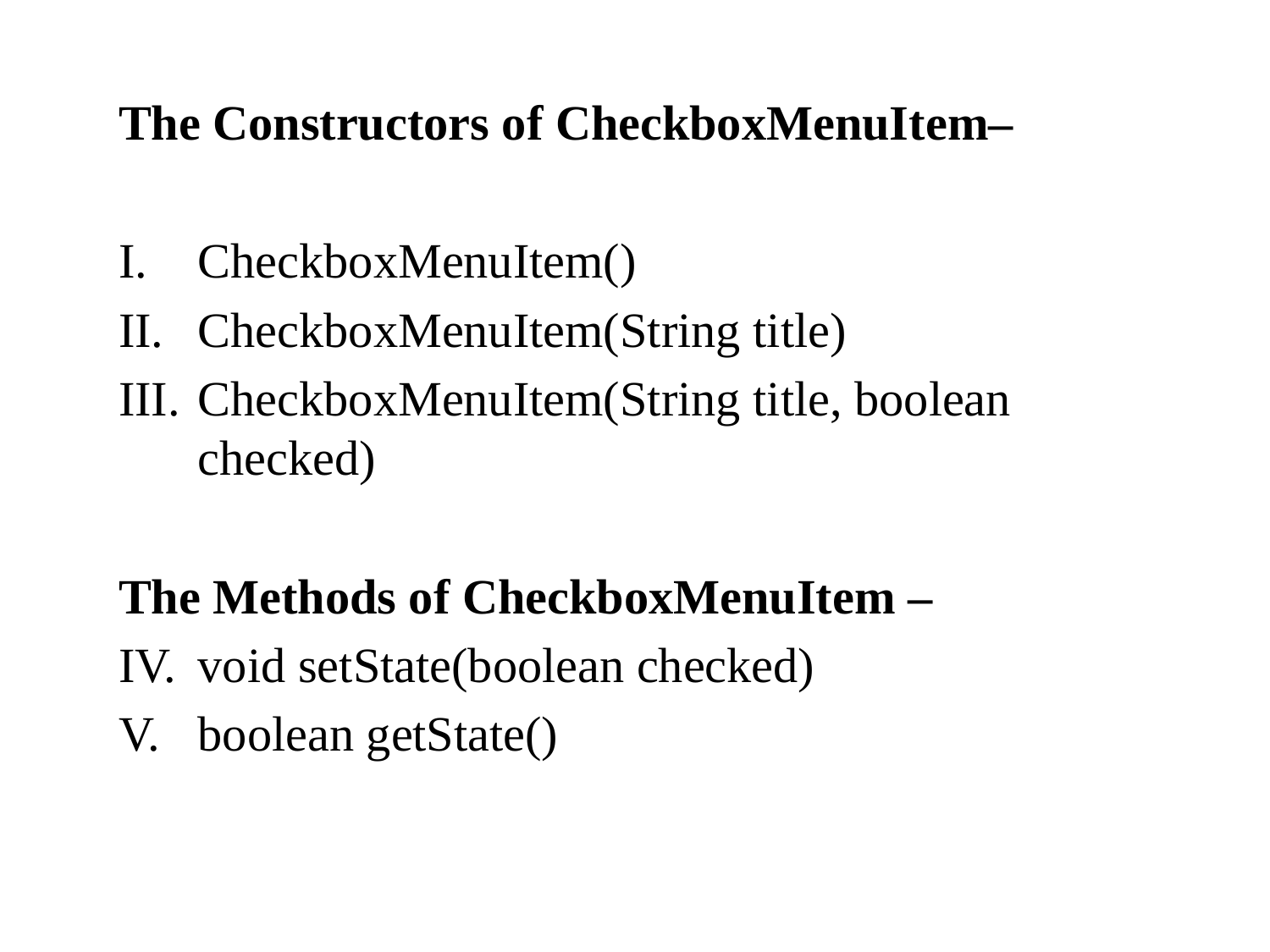

The Constructors of CheckboxMenuItem–

CheckboxMenuItem()
CheckboxMenuItem(String title)
CheckboxMenuItem(String title, boolean checked)

The Methods of CheckboxMenuItem –
void setState(boolean checked)
boolean getState()